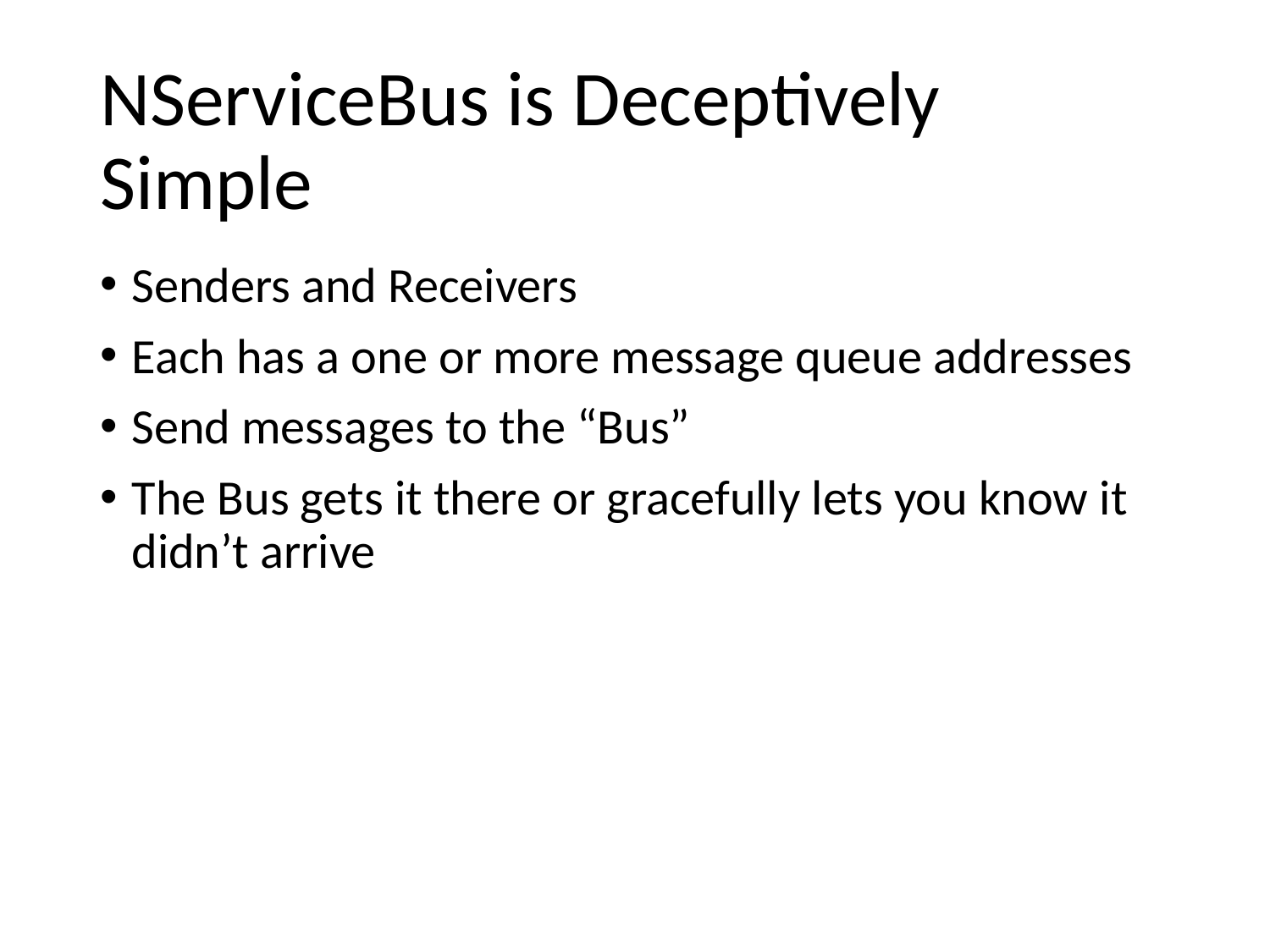

# NServiceBus is Deceptively Simple
Senders and Receivers
Each has a one or more message queue addresses
Send messages to the “Bus”
The Bus gets it there or gracefully lets you know it didn’t arrive